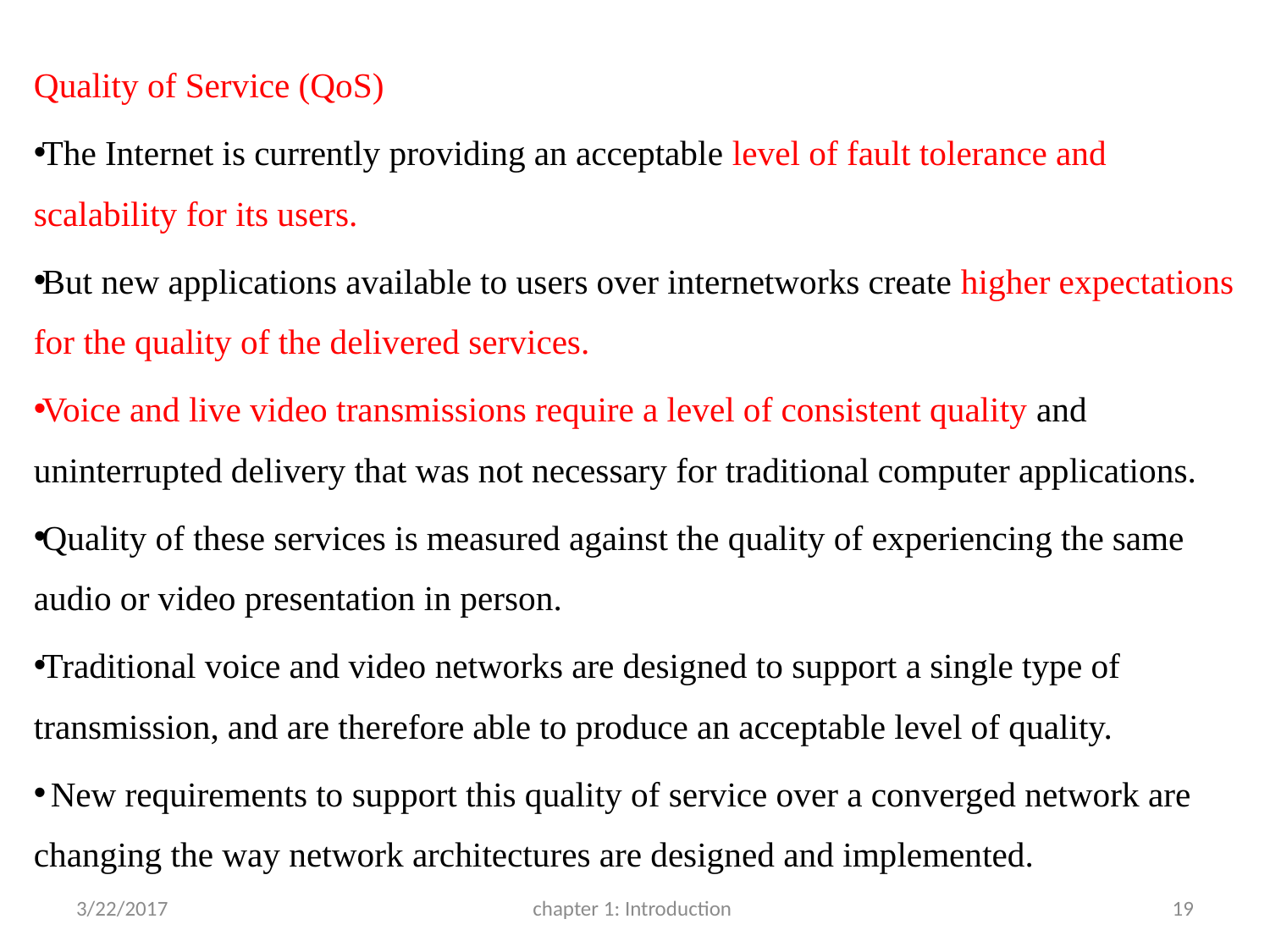

Quality of Service (QoS)
The Internet is currently providing an acceptable level of fault tolerance and scalability for its users.
But new applications available to users over internetworks create higher expectations for the quality of the delivered services.
Voice and live video transmissions require a level of consistent quality and uninterrupted delivery that was not necessary for traditional computer applications.
Quality of these services is measured against the quality of experiencing the same audio or video presentation in person.
Traditional voice and video networks are designed to support a single type of transmission, and are therefore able to produce an acceptable level of quality.
 New requirements to support this quality of service over a converged network are changing the way network architectures are designed and implemented.
3/22/2017
chapter 1: Introduction
19